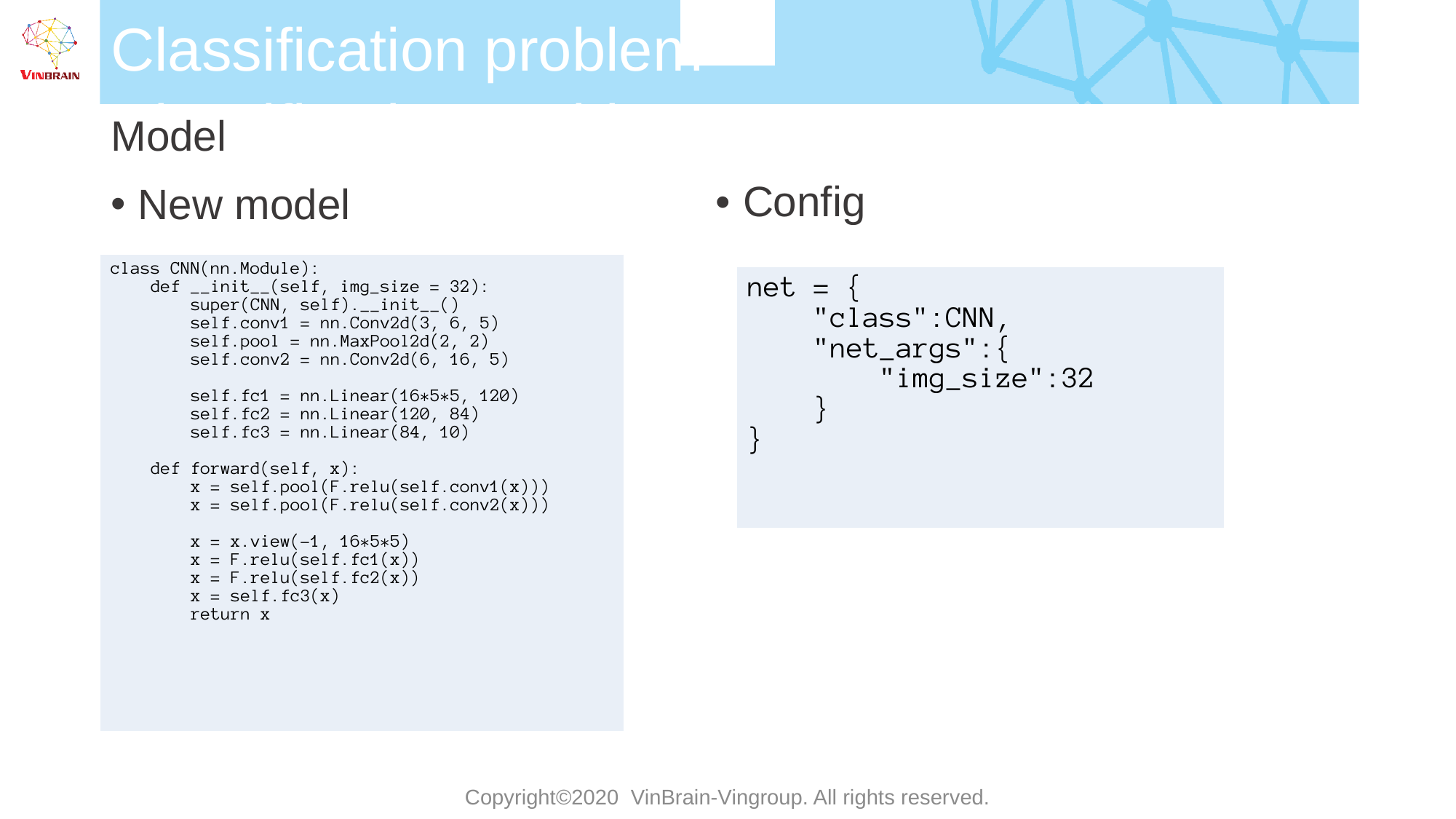

Parameters

Classification problem
# Classification problem
Model
New model

Config

| class CNN(nn.Module): def \_\_init\_\_(self, img\_size = 32): super(CNN, self).\_\_init\_\_() self.conv1 = nn.Conv2d(3, 6, 5) self.pool = nn.MaxPool2d(2, 2) self.conv2 = nn.Conv2d(6, 16, 5) self.fc1 = nn.Linear(16\*5\*5, 120) self.fc2 = nn.Linear(120, 84) self.fc3 = nn.Linear(84, 10) def forward(self, x): x = self.pool(F.relu(self.conv1(x))) x = self.pool(F.relu(self.conv2(x))) x = x.view(-1, 16\*5\*5) x = F.relu(self.fc1(x)) x = F.relu(self.fc2(x)) x = self.fc3(x) return x |
| --- |
| net = {     "class":CNN,     "net\_args":{         "img\_size":32     } } |
| --- |
Copyright©2020  VinBrain-Vingroup. All rights reserved.